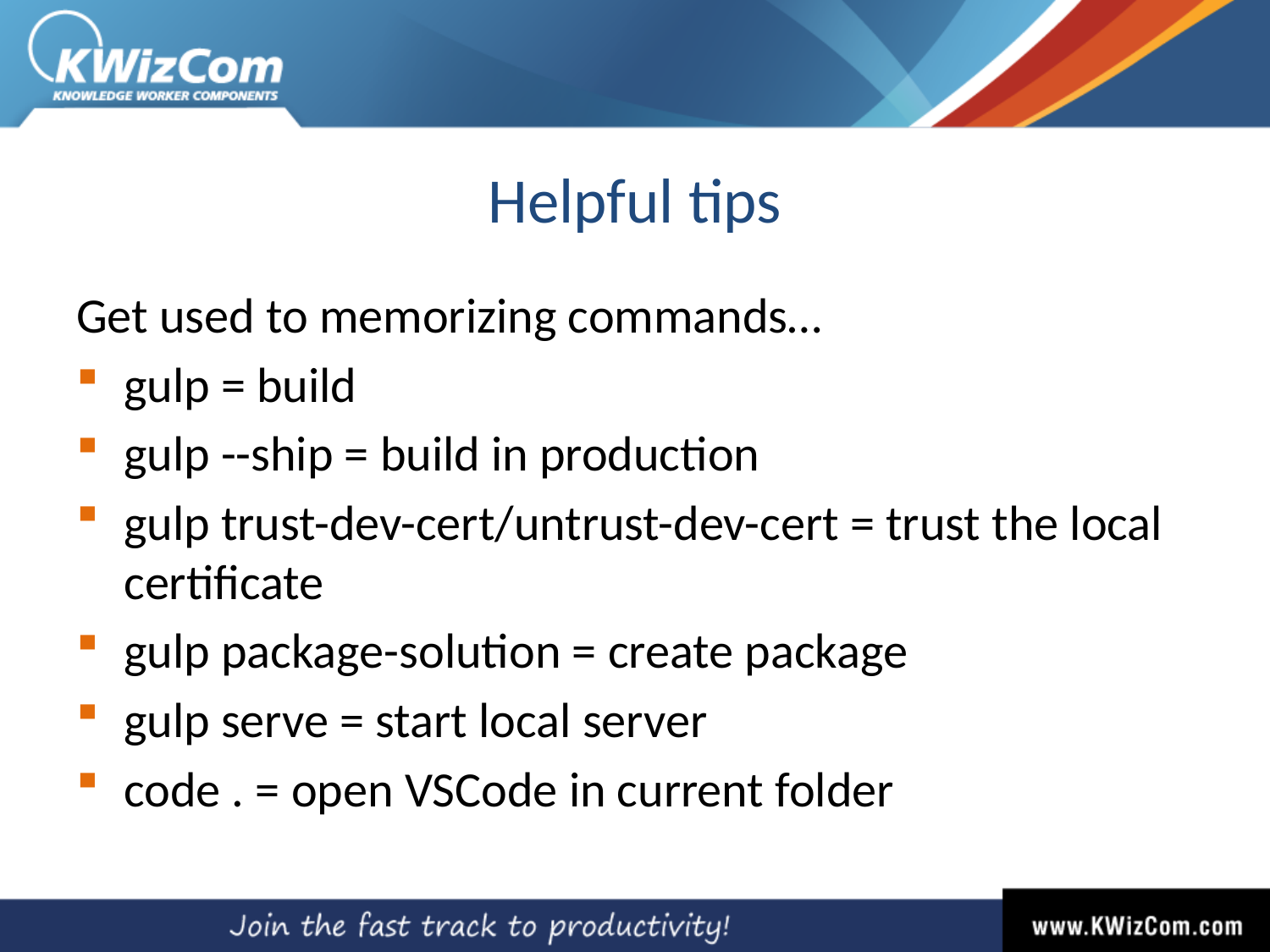

# Helpful tips
Get used to memorizing commands…
gulp = build
gulp --ship = build in production
gulp trust-dev-cert/untrust-dev-cert = trust the local certificate
gulp package-solution = create package
gulp serve = start local server
code . = open VSCode in current folder